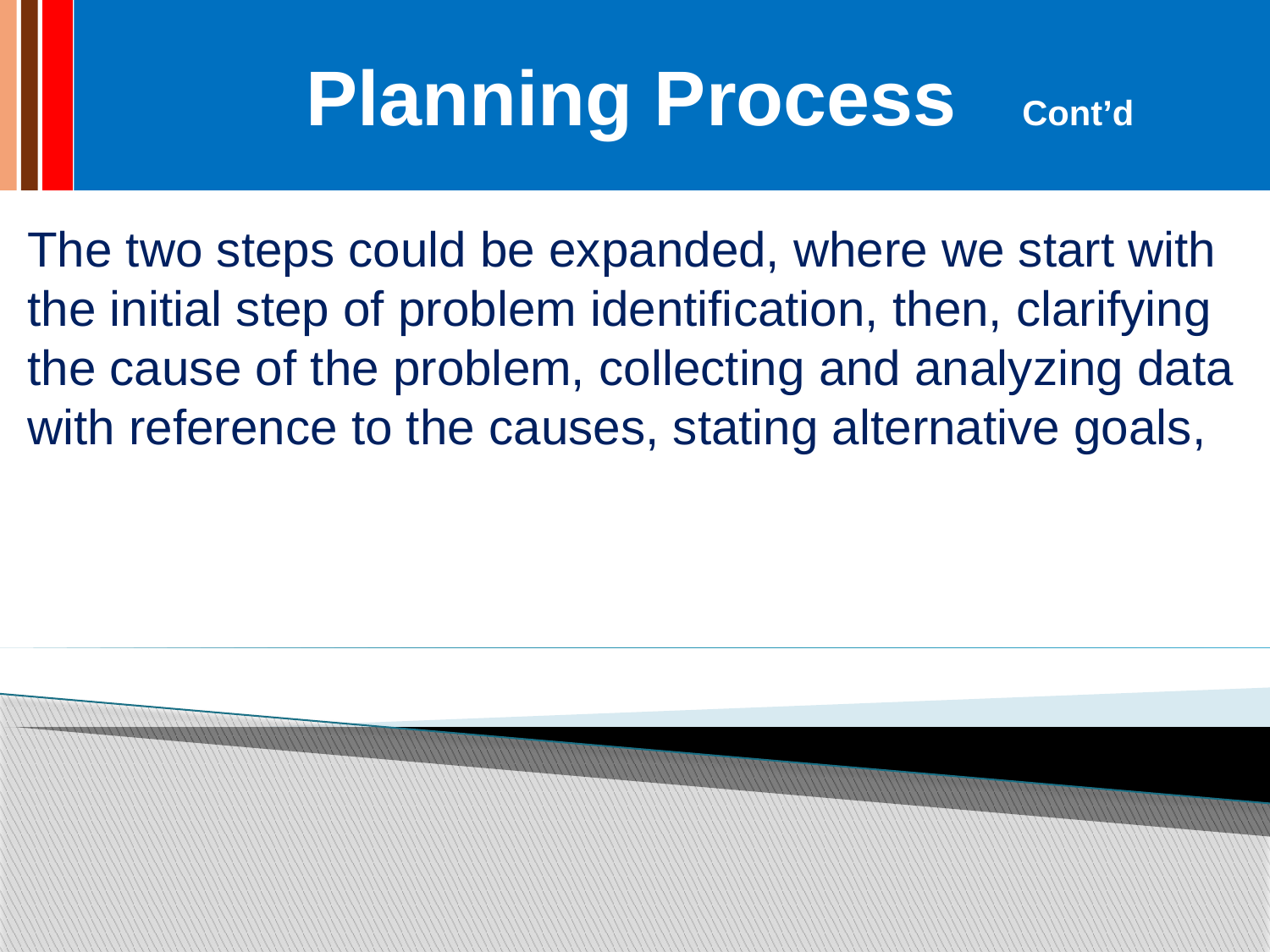

Planning Process   Cont’d
The two steps could be expanded, where we start with the initial step of problem identification, then, clarifying the cause of the problem, collecting and analyzing data with reference to the causes, stating alternative goals,